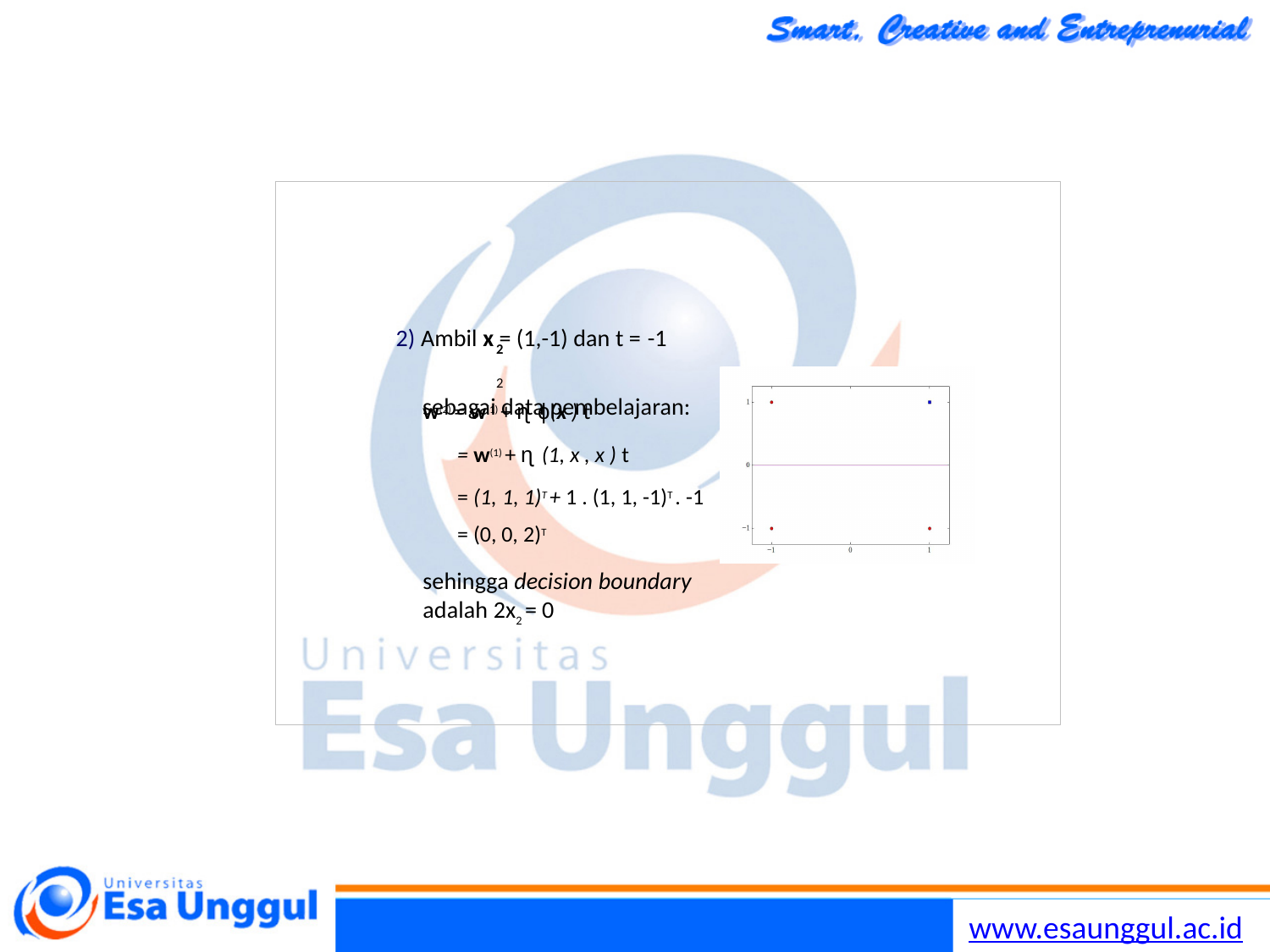

2) Ambil x = (1,-1) dan t = -1
2	2
sebagai data pembelajaran:
w(2) = w(1) + ɳ ɸ(x ) t
= w(1) + ɳ (1, x , x ) t
= (1, 1, 1)T + 1 . (1, 1, -1)T . -1
= (0, 0, 2)T
sehingga decision boundary
adalah 2x2 = 0